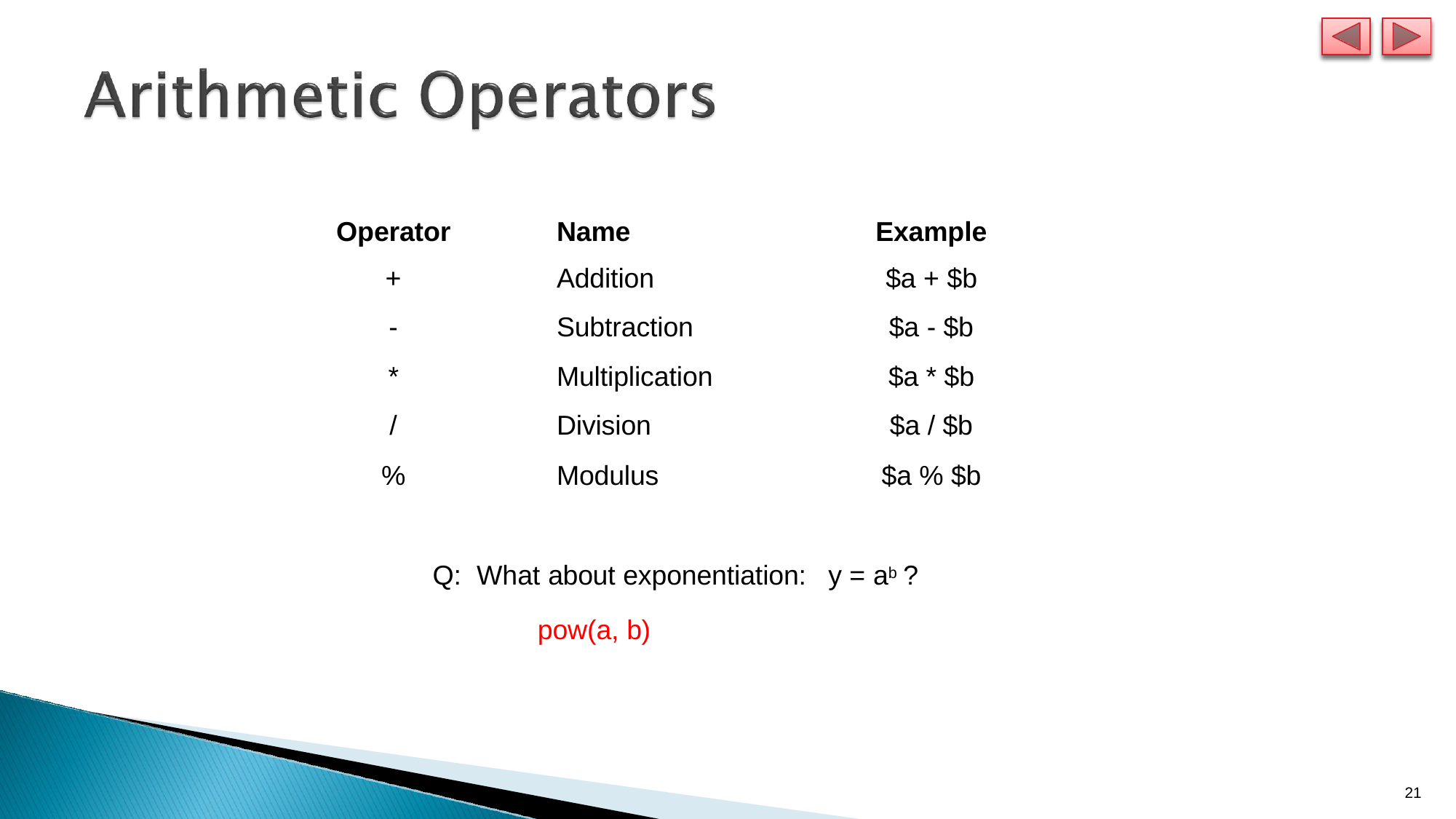

| Operator | Name | Example |
| --- | --- | --- |
| + | Addition | $a + $b |
| - | Subtraction | $a - $b |
| \* | Multiplication | $a \* $b |
| / | Division | $a / $b |
| % | Modulus | $a % $b |
Q:  What about exponentiation:	y = ab ?
pow(a, b)
21